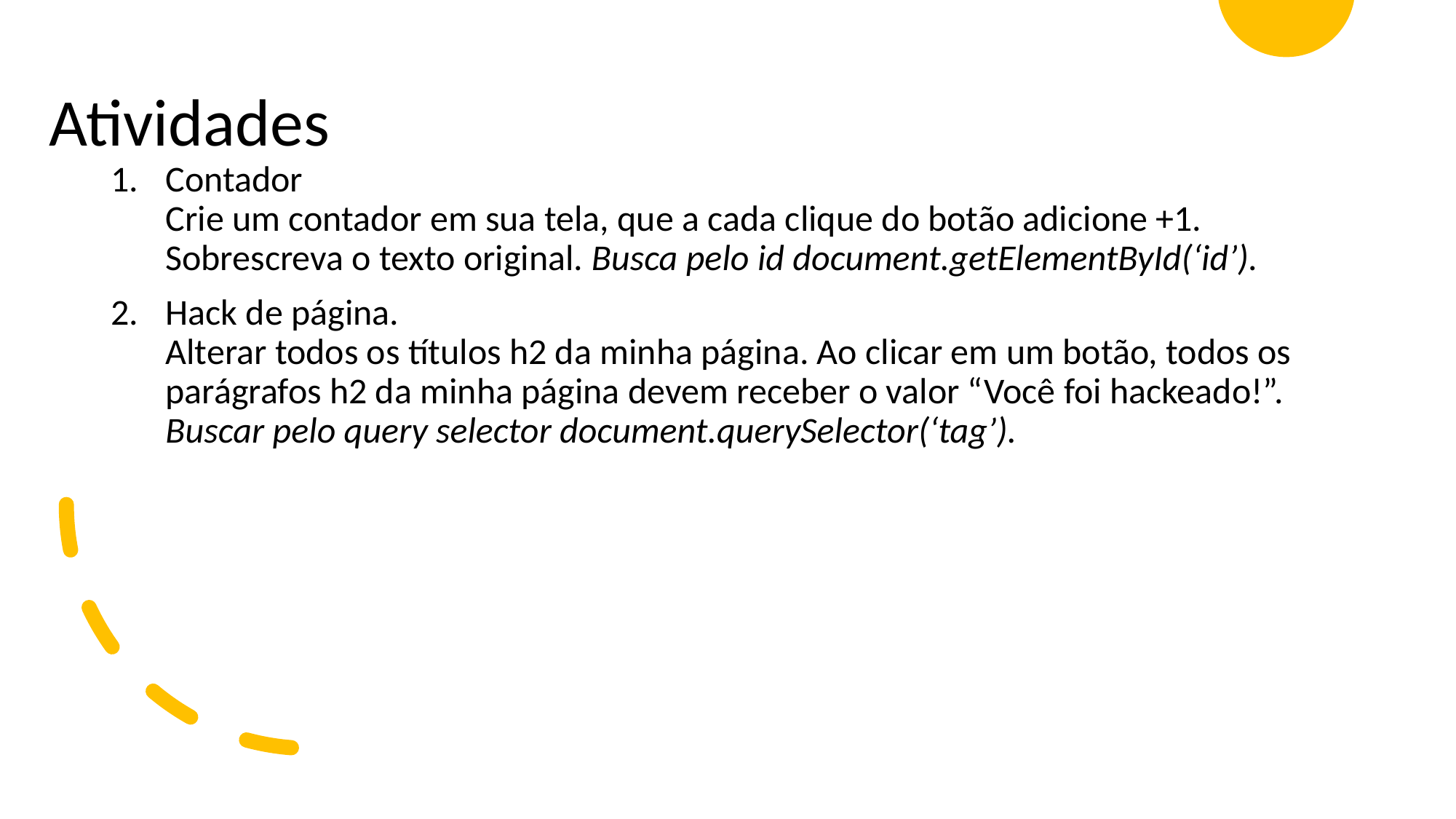

Atividades
Contador
Crie um contador em sua tela, que a cada clique do botão adicione +1. Sobrescreva o texto original. Busca pelo id document.getElementById(‘id’).
Hack de página.
Alterar todos os títulos h2 da minha página. Ao clicar em um botão, todos os parágrafos h2 da minha página devem receber o valor “Você foi hackeado!”. Buscar pelo query selector document.querySelector(‘tag’).